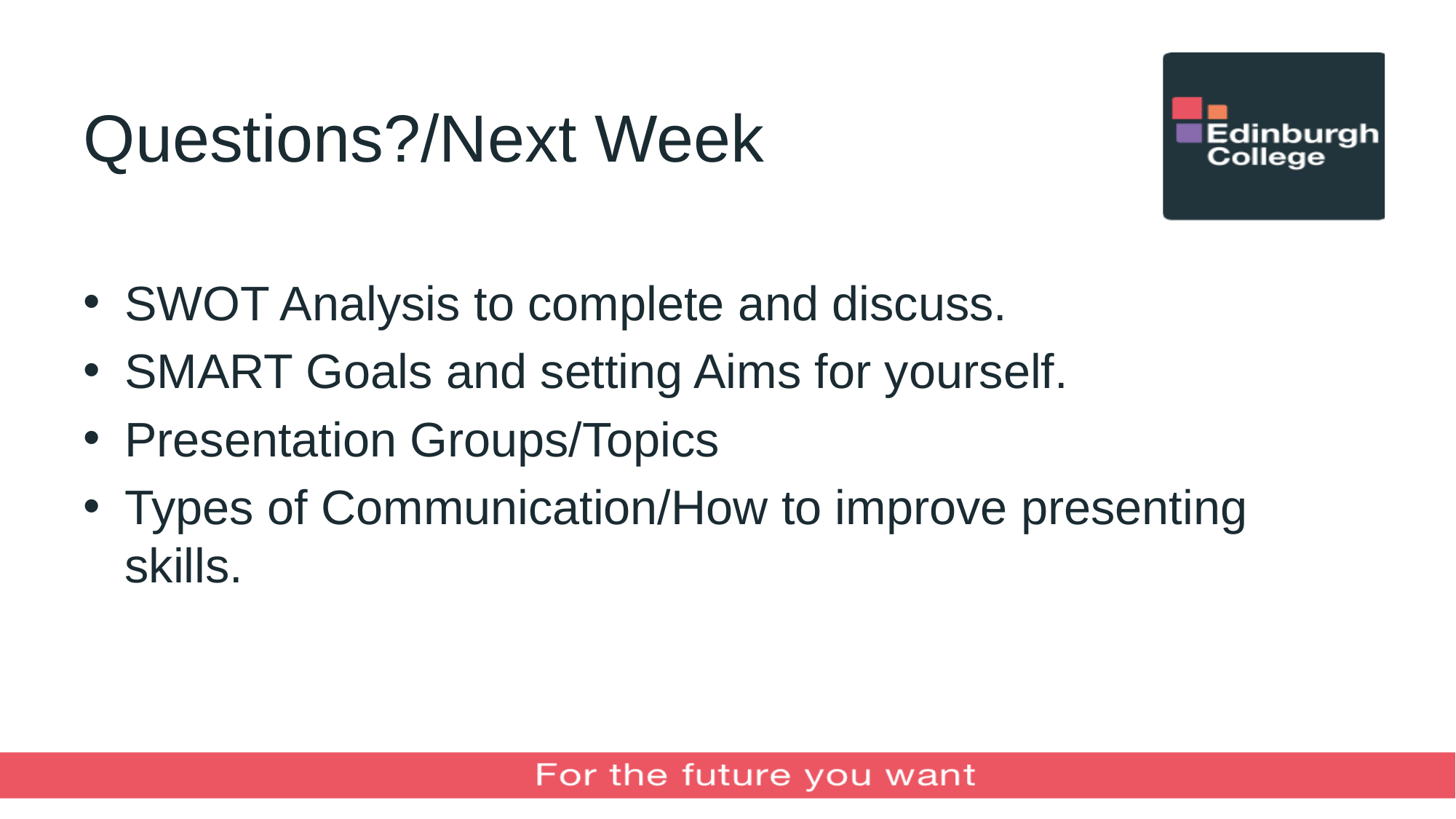

# Questions?/Next Week
SWOT Analysis to complete and discuss.
SMART Goals and setting Aims for yourself.
Presentation Groups/Topics
Types of Communication/How to improve presenting skills.